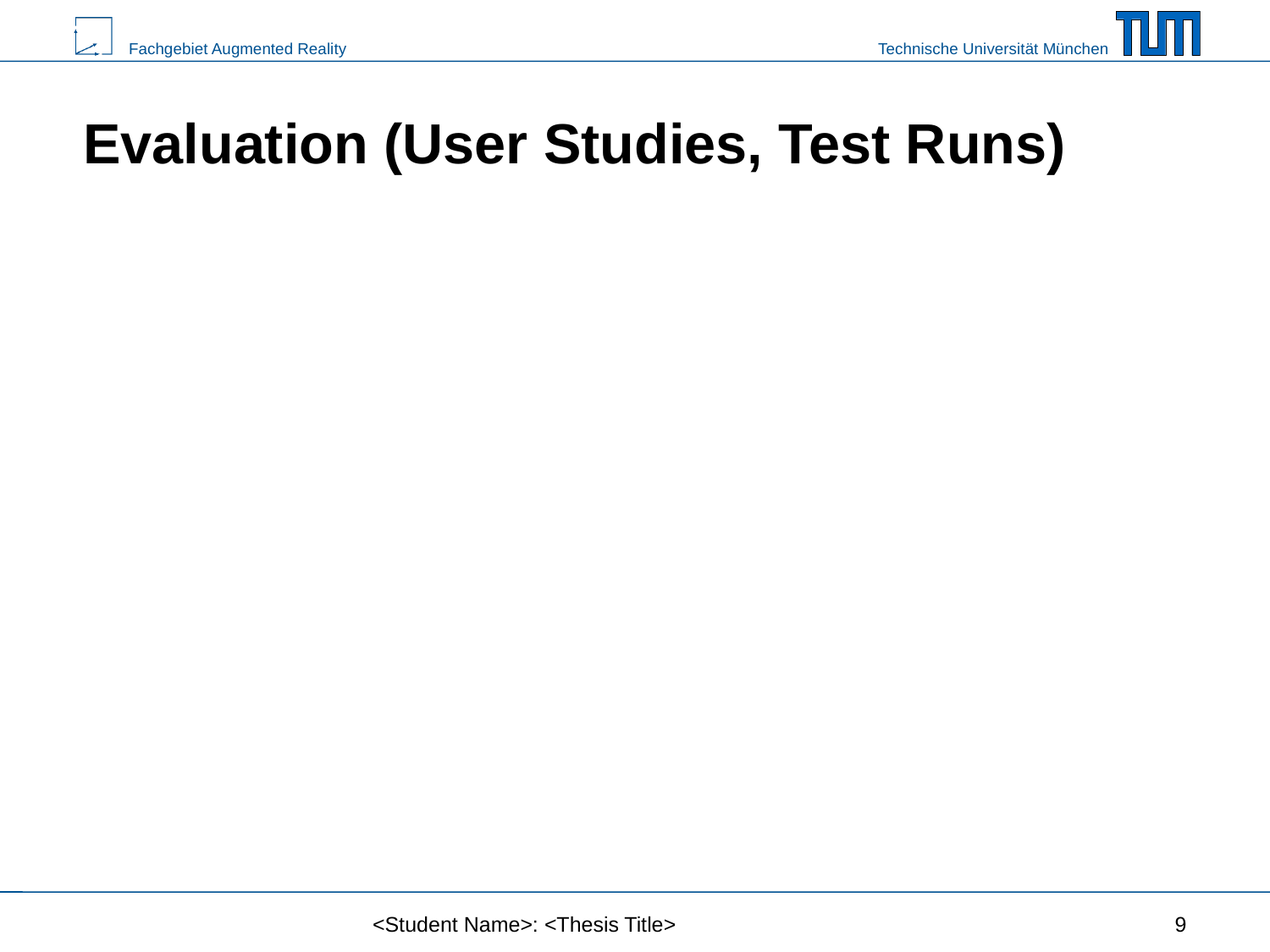

# Evaluation (User Studies, Test Runs)

<Student Name>: <Thesis Title>
9